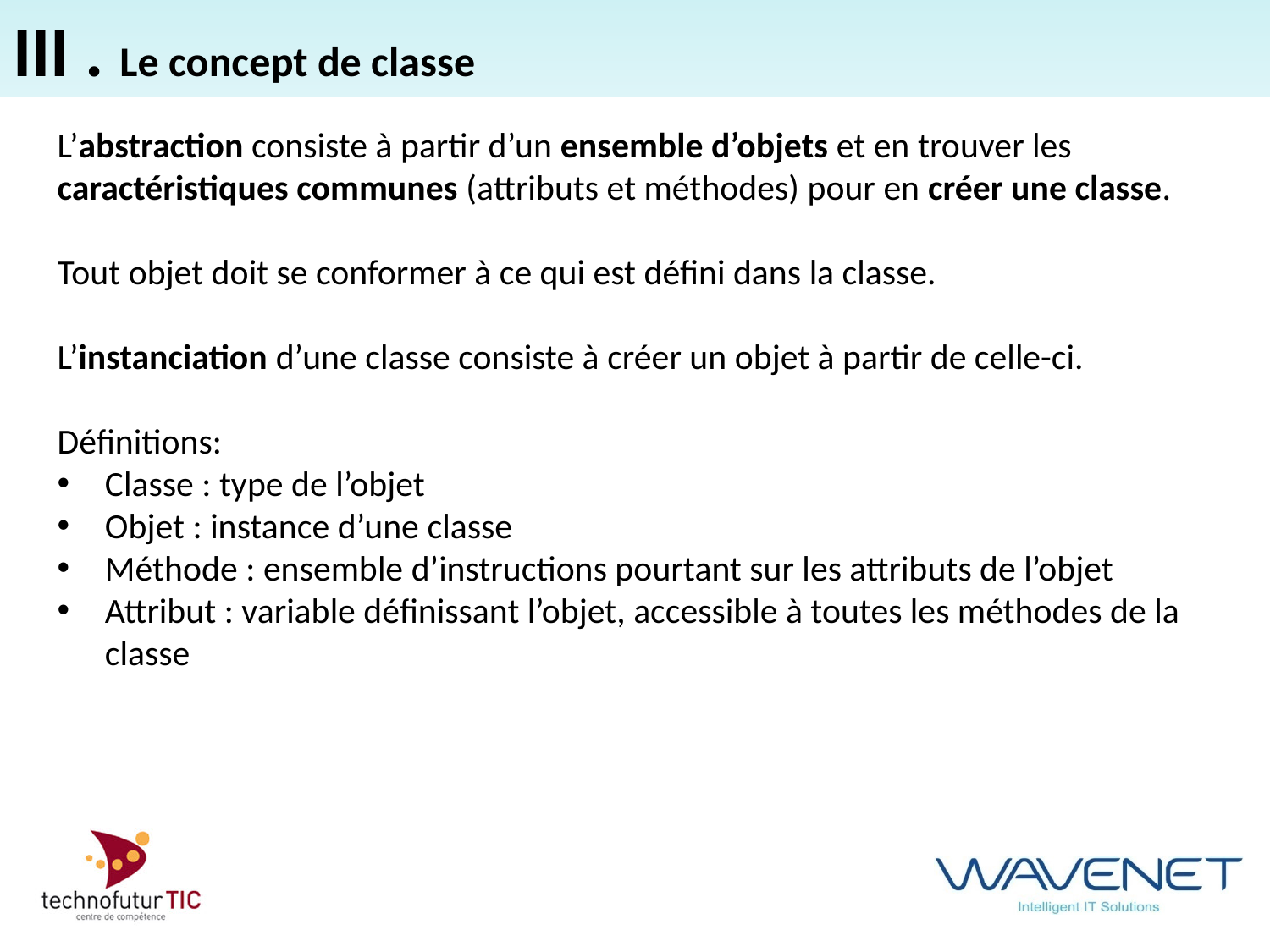

III . Le concept de classe
L’abstraction consiste à partir d’un ensemble d’objets et en trouver les caractéristiques communes (attributs et méthodes) pour en créer une classe.

Tout objet doit se conformer à ce qui est défini dans la classe.

L’instanciation d’une classe consiste à créer un objet à partir de celle-ci.

Définitions:
Classe : type de l’objet
Objet : instance d’une classe
Méthode : ensemble d’instructions pourtant sur les attributs de l’objet
Attribut : variable définissant l’objet, accessible à toutes les méthodes de la classe
freiner